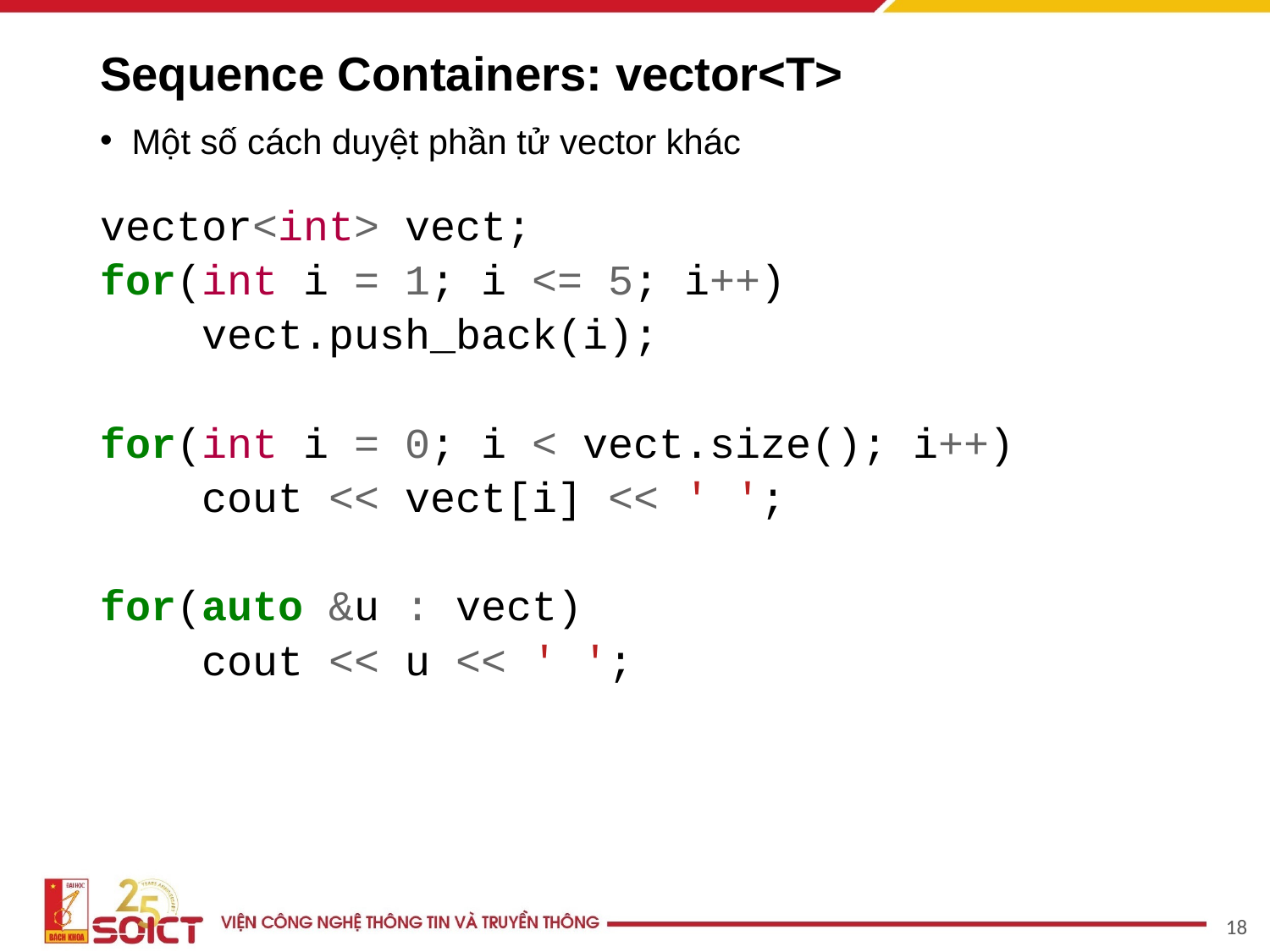

# Sequence Containers: vector<T>
Một số cách duyệt phần tử vector khác

vector<int> vect;
for(int i = 1; i <= 5; i++)
    vect.push_back(i);

for(int i = 0; i < vect.size(); i++)
    cout << vect[i] << ' ';

for(auto &u : vect)
    cout << u << ' ';

18